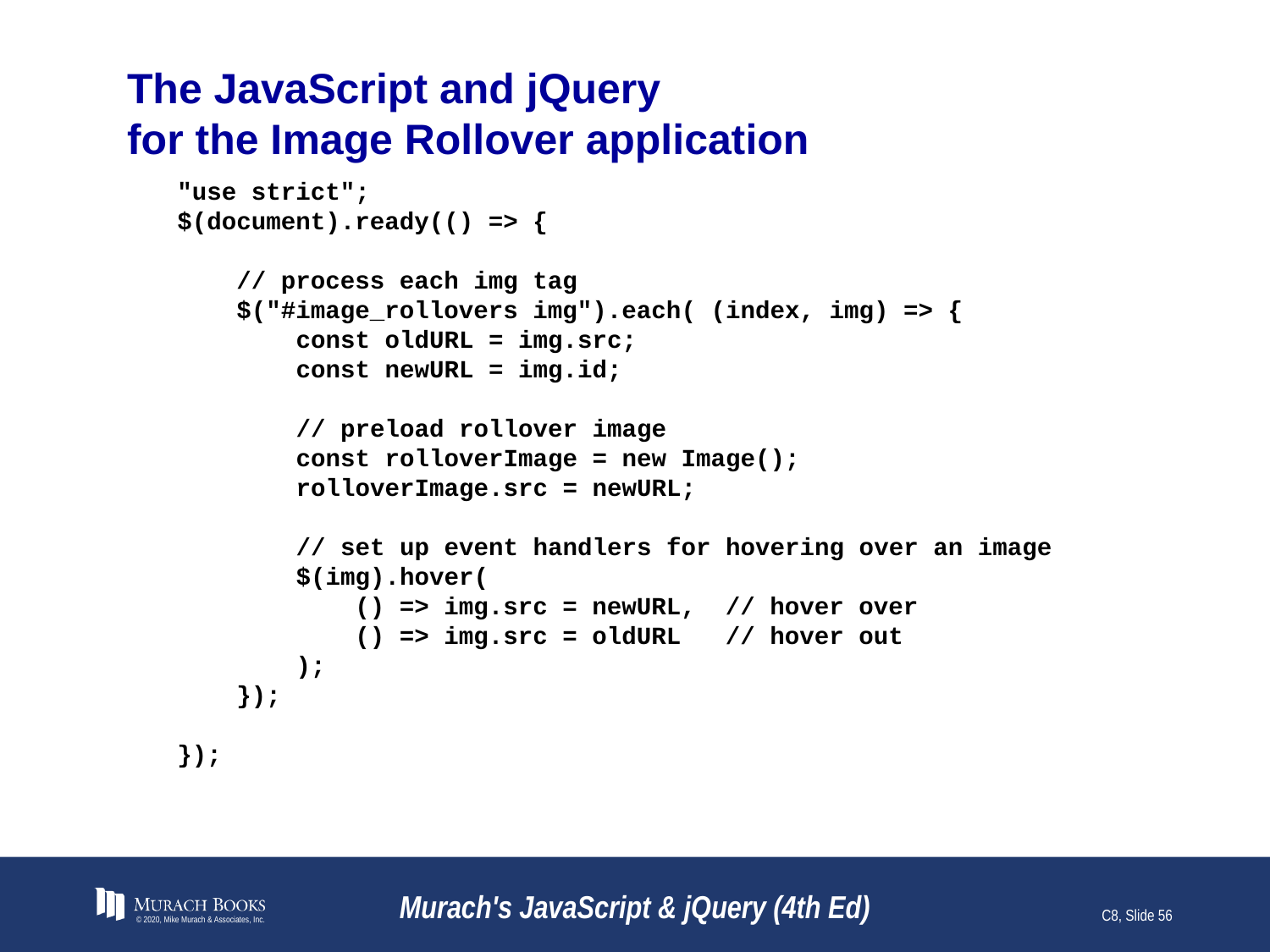

# The JavaScript and jQuery for the Image Rollover application
"use strict";
$(document).ready(() => {

    // process each img tag
    $("#image_rollovers img").each( (index, img) => {
        const oldURL = img.src;
        const newURL = img.id;

        // preload rollover image
        const rolloverImage = new Image();
        rolloverImage.src = newURL;

        // set up event handlers for hovering over an image
        $(img).hover(
            () => img.src = newURL,  // hover over
            () => img.src = oldURL   // hover out
        );
    });

});

© 2020, Mike Murach & Associates, Inc.
Murach's JavaScript & jQuery (4th Ed)

C8, Slide 56